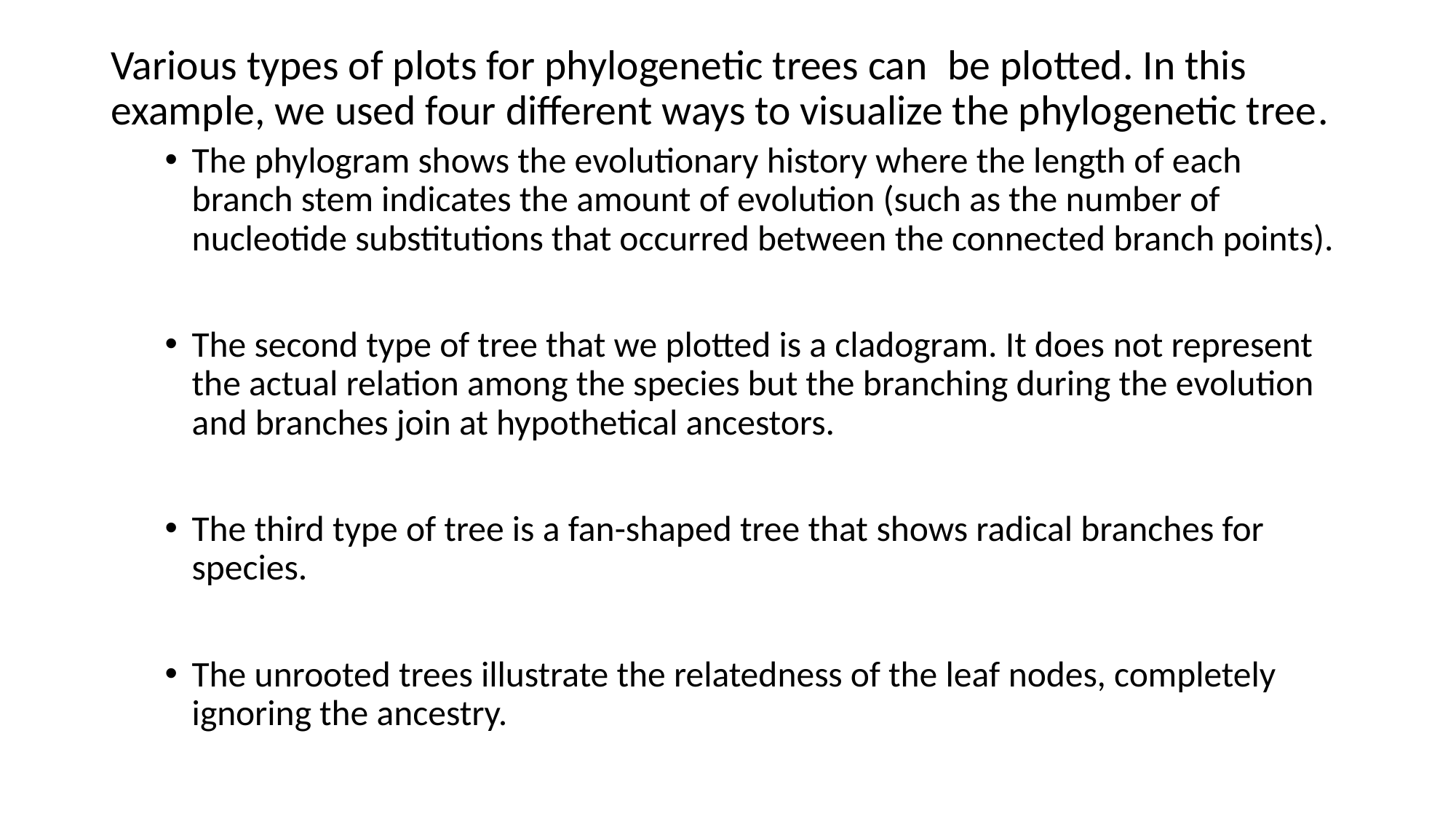

Various types of plots for phylogenetic trees can  be plotted. In this example, we used four different ways to visualize the phylogenetic tree.
The phylogram shows the evolutionary history where the length of each branch stem indicates the amount of evolution (such as the number of nucleotide substitutions that occurred between the connected branch points).

The second type of tree that we plotted is a cladogram. It does not represent the actual relation among the species but the branching during the evolution and branches join at hypothetical ancestors.

The third type of tree is a fan-shaped tree that shows radical branches for species.

The unrooted trees illustrate the relatedness of the leaf nodes, completely ignoring the ancestry.